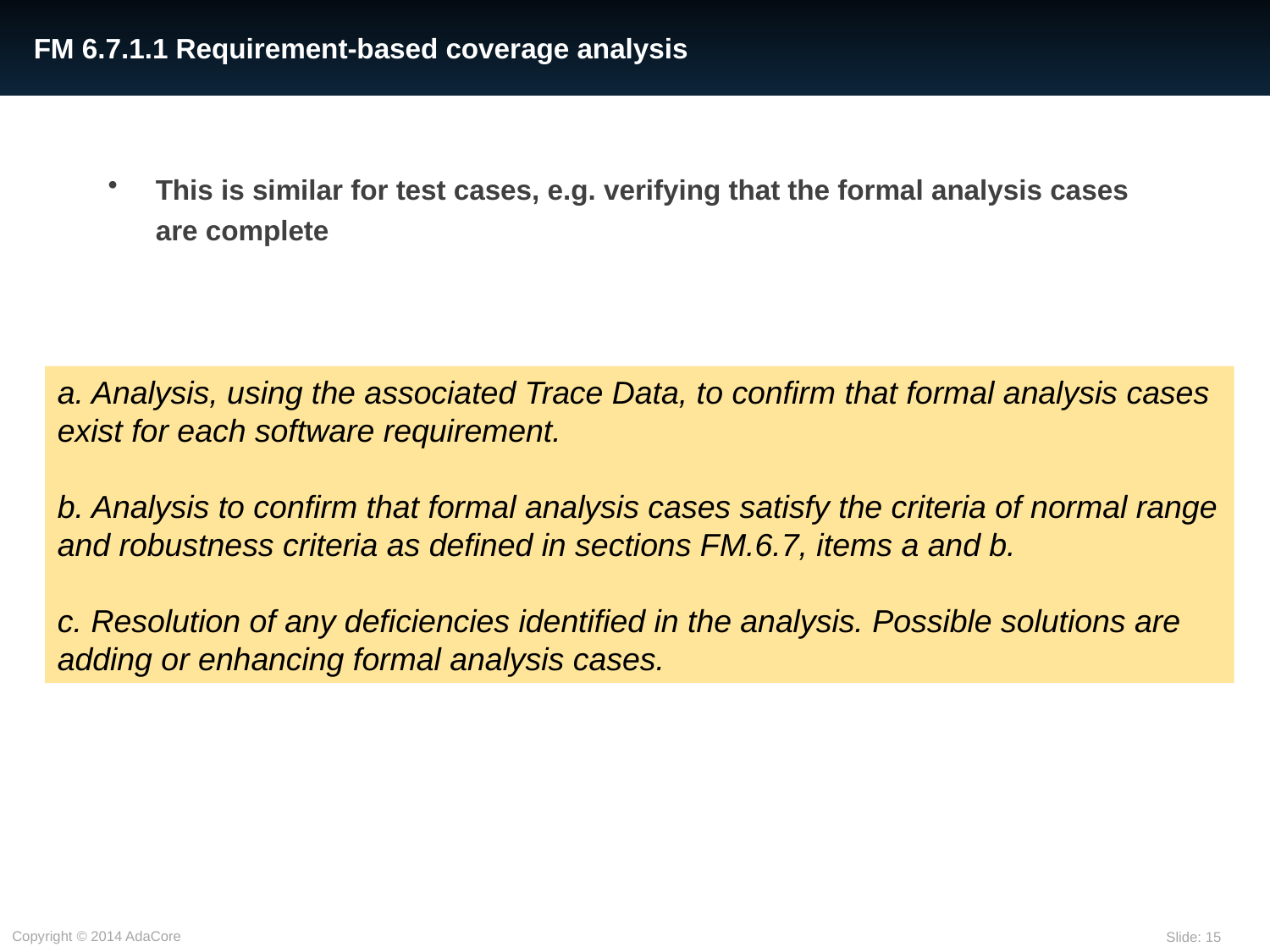

# FM 6.7.1.1 Requirement-based coverage analysis
This is similar for test cases, e.g. verifying that the formal analysis cases are complete
a. Analysis, using the associated Trace Data, to confirm that formal analysis cases exist for each software requirement.

b. Analysis to confirm that formal analysis cases satisfy the criteria of normal range and robustness criteria as defined in sections FM.6.7, items a and b.

c. Resolution of any deficiencies identified in the analysis. Possible solutions are adding or enhancing formal analysis cases.